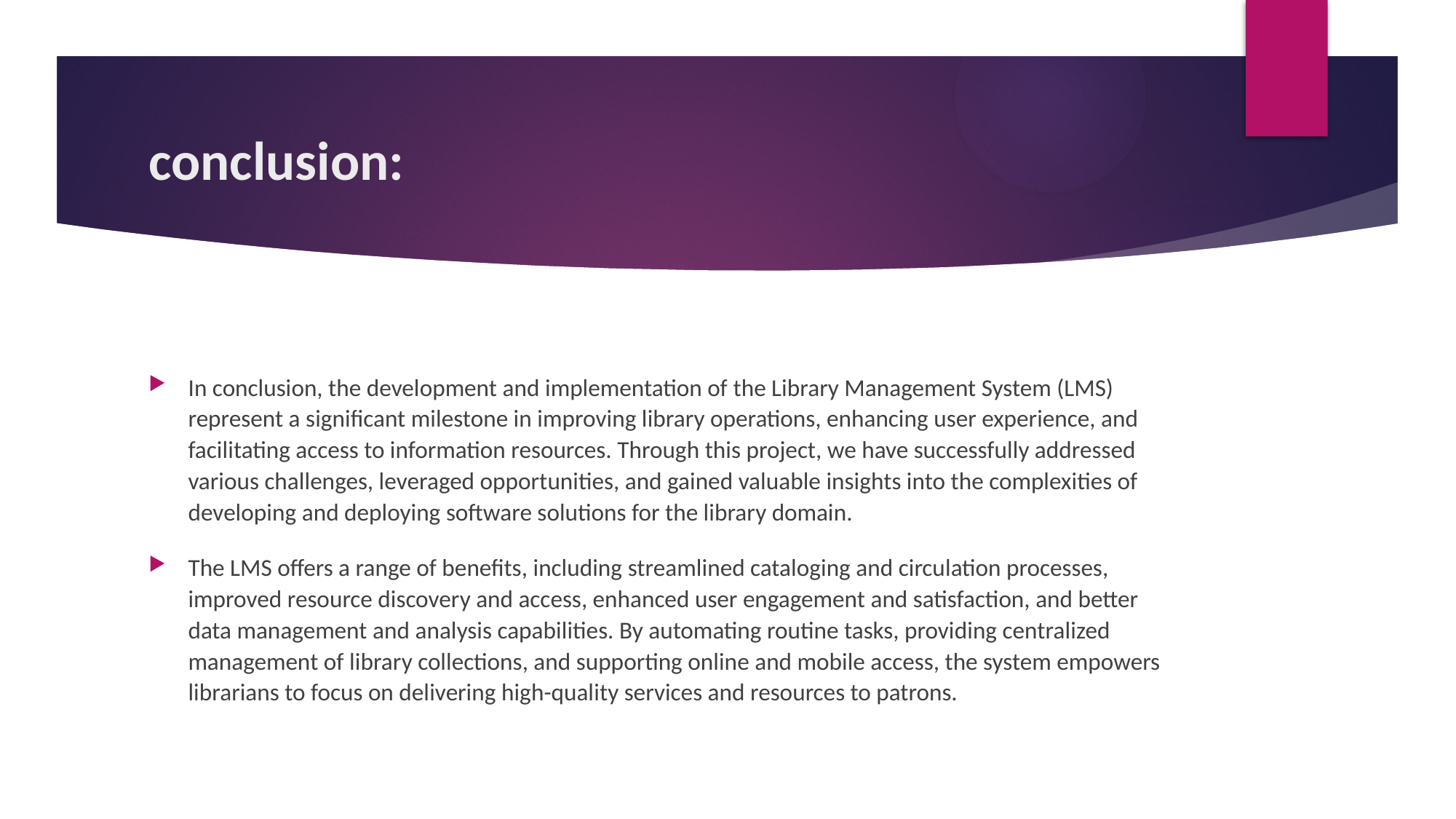

# conclusion:

In conclusion, the development and implementation of the Library Management System (LMS) represent a significant milestone in improving library operations, enhancing user experience, and facilitating access to information resources. Through this project, we have successfully addressed various challenges, leveraged opportunities, and gained valuable insights into the complexities of developing and deploying software solutions for the library domain.
The LMS offers a range of benefits, including streamlined cataloging and circulation processes, improved resource discovery and access, enhanced user engagement and satisfaction, and better data management and analysis capabilities. By automating routine tasks, providing centralized management of library collections, and supporting online and mobile access, the system empowers librarians to focus on delivering high-quality services and resources to patrons.